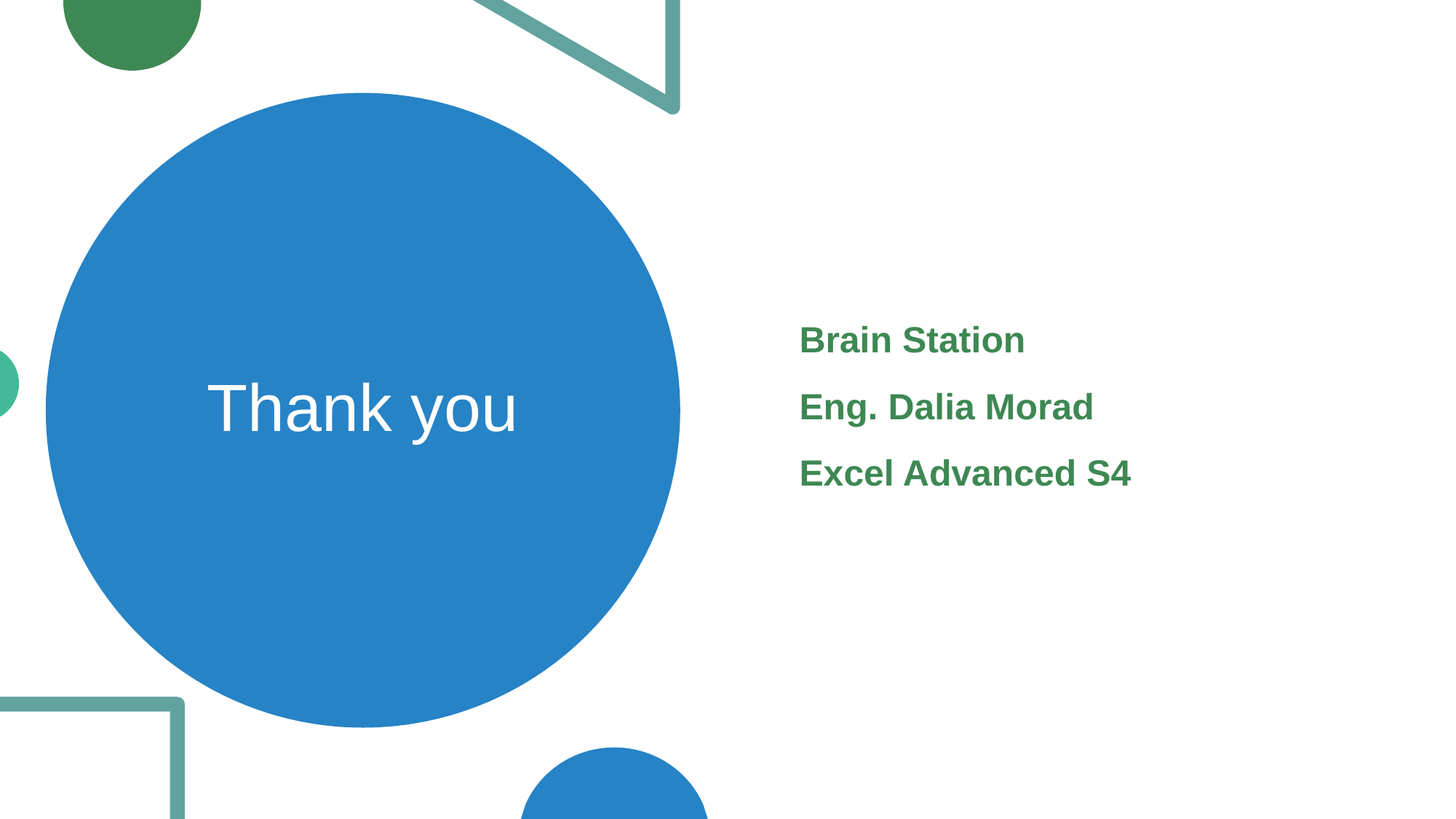

Brain Station
Eng. Dalia Morad
Excel Advanced S4
# Thank you